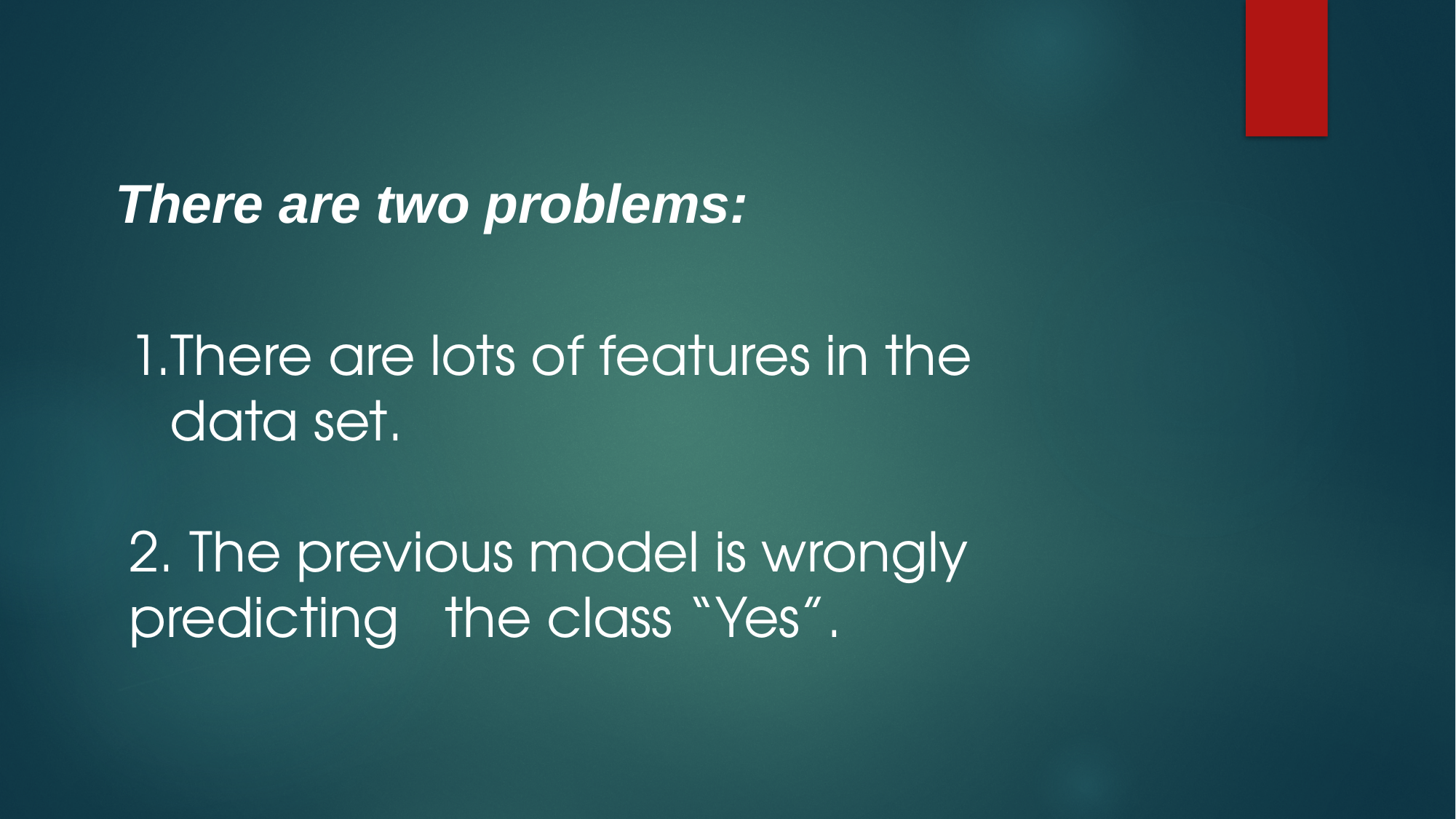

There are two problems:
There are lots of features in the data set.

2. The previous model is wrongly predicting   the class “Yes”.